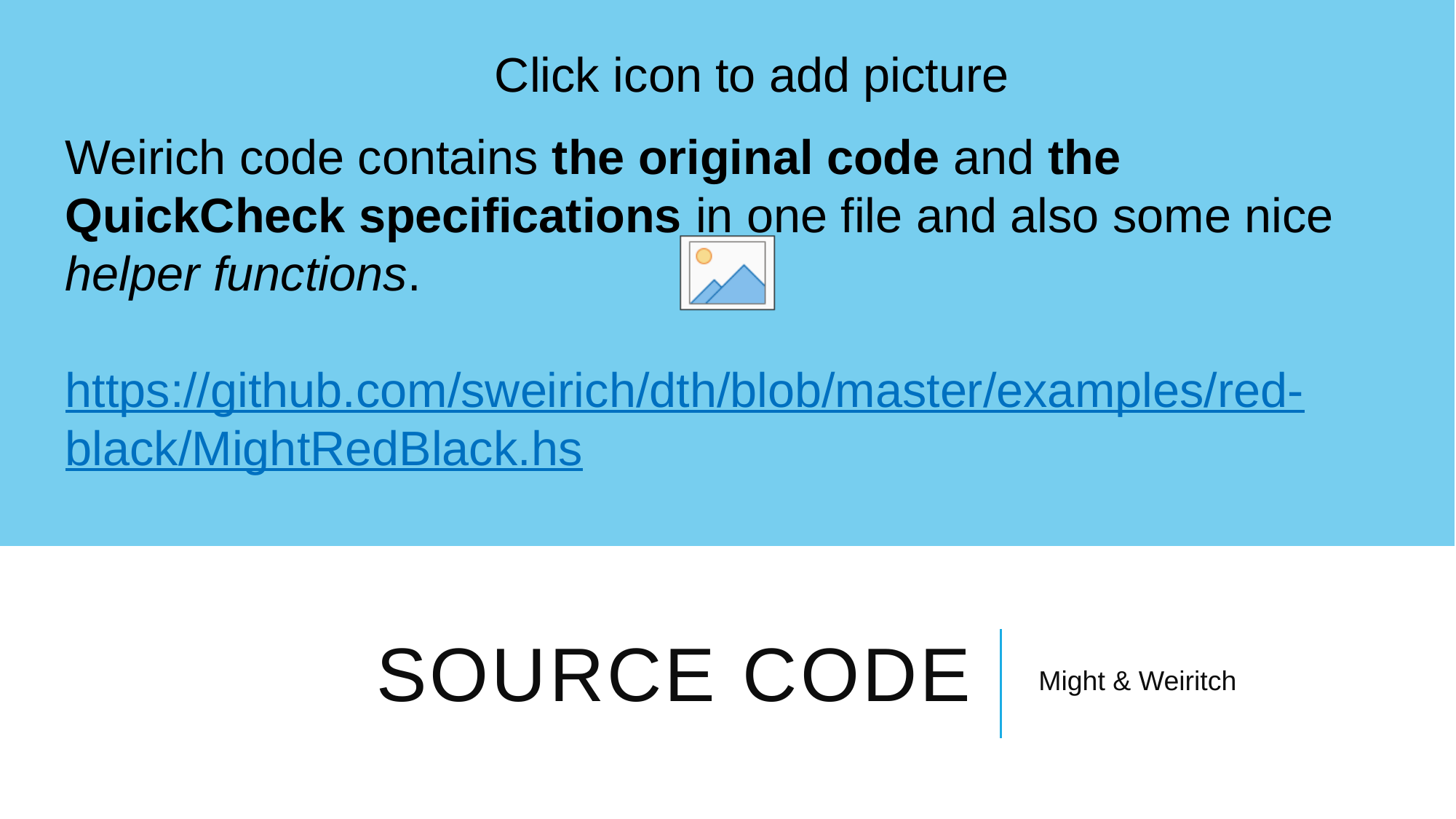

Weirich code contains the original code and the QuickCheck specifications in one file and also some nice helper functions.

https://github.com/sweirich/dth/blob/master/examples/red-black/MightRedBlack.hs
# Source code
Might & Weiritch